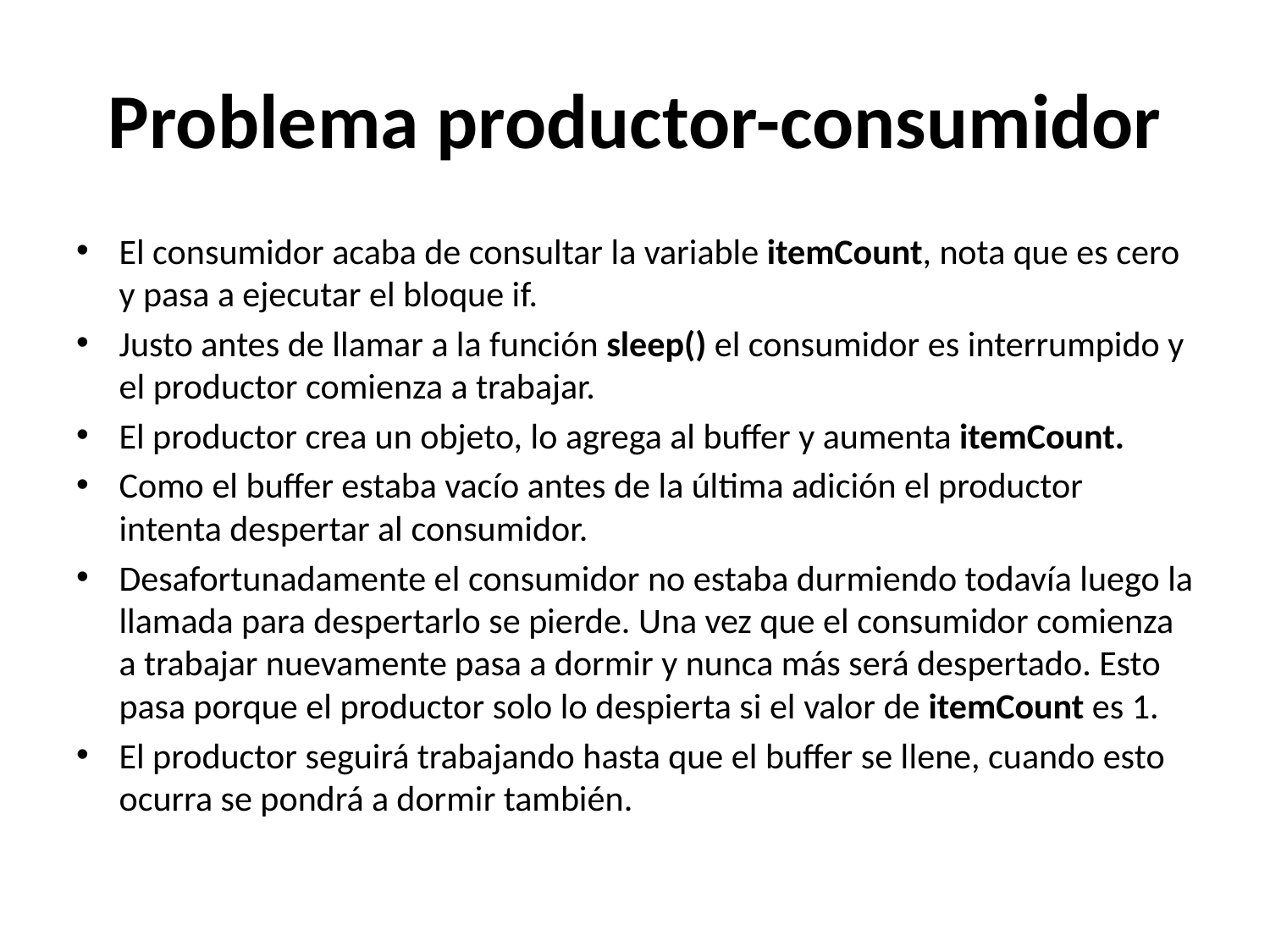

# Problema productor-consumidor
El consumidor acaba de consultar la variable itemCount, nota que es cero y pasa a ejecutar el bloque if.
Justo antes de llamar a la función sleep() el consumidor es interrumpido y el productor comienza a trabajar.
El productor crea un objeto, lo agrega al buffer y aumenta itemCount.
Como el buffer estaba vacío antes de la última adición el productor intenta despertar al consumidor.
Desafortunadamente el consumidor no estaba durmiendo todavía luego la llamada para despertarlo se pierde. Una vez que el consumidor comienza a trabajar nuevamente pasa a dormir y nunca más será despertado. Esto pasa porque el productor solo lo despierta si el valor de itemCount es 1.
El productor seguirá trabajando hasta que el buffer se llene, cuando esto ocurra se pondrá a dormir también.